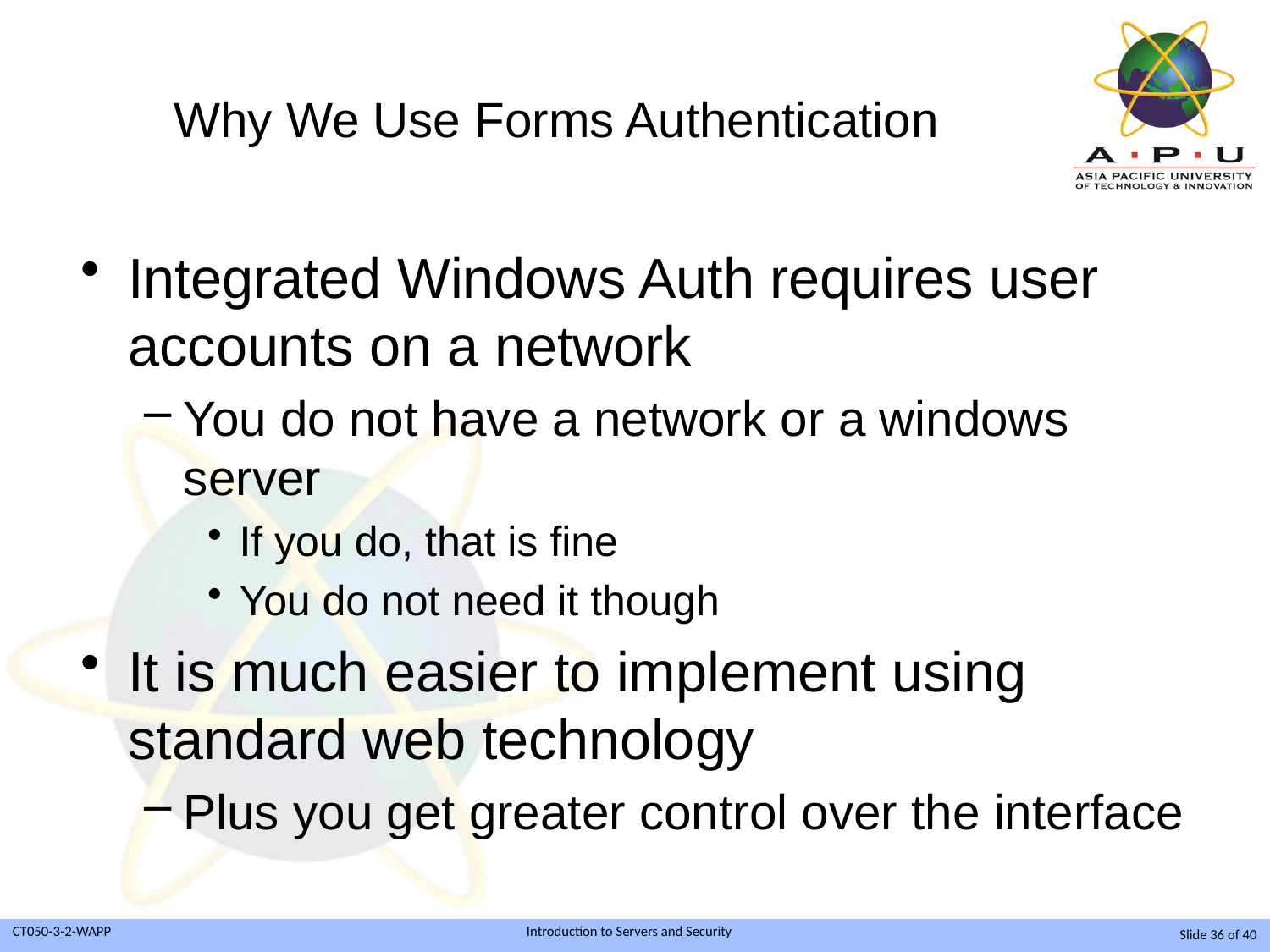

# Why We Use Forms Authentication
Integrated Windows Auth requires user accounts on a network
You do not have a network or a windows server
If you do, that is fine
You do not need it though
It is much easier to implement using standard web technology
Plus you get greater control over the interface